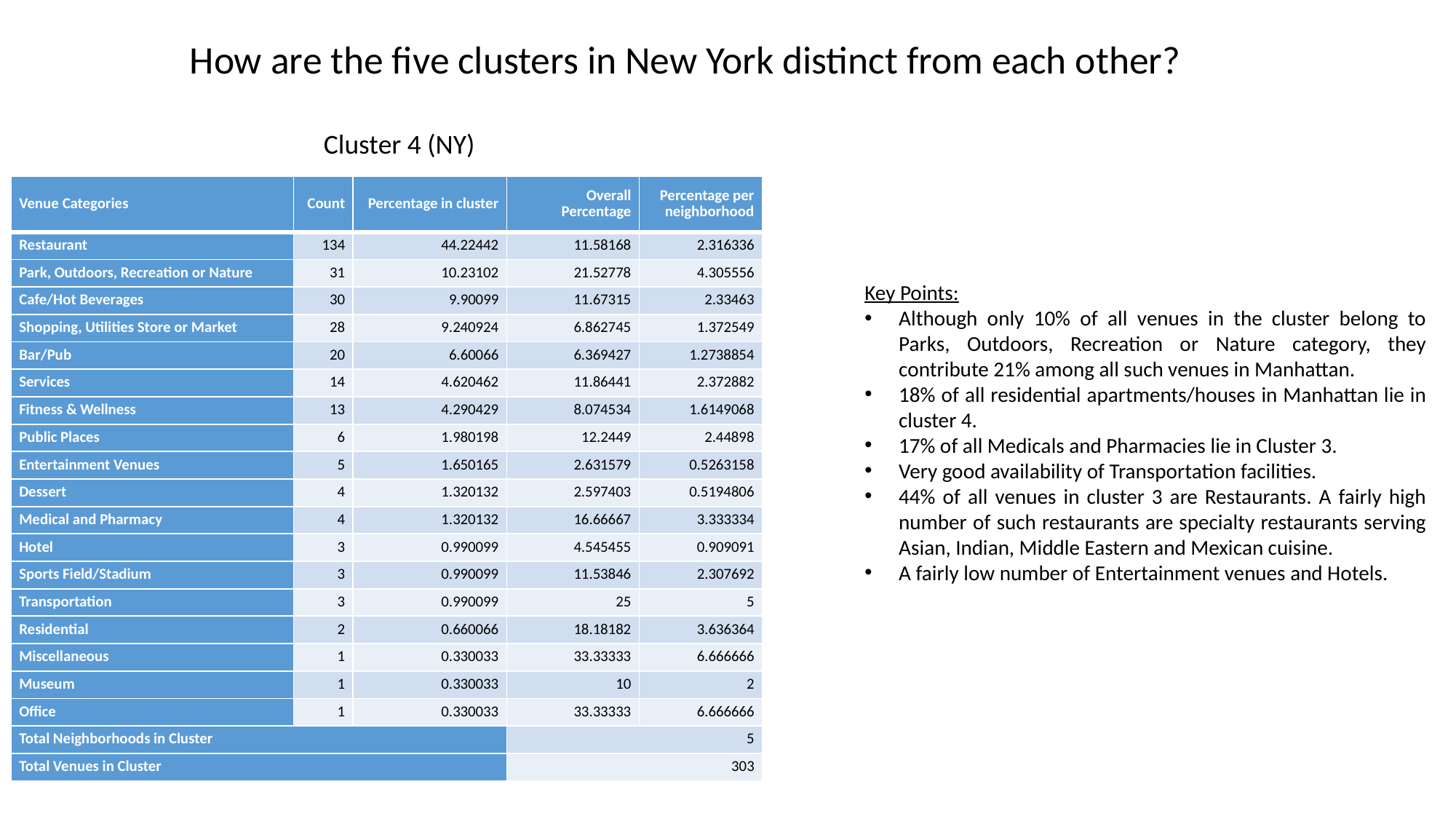

How are the five clusters in New York distinct from each other?
Cluster 4 (NY)
| Venue Categories | Count | Percentage in cluster | Overall Percentage | Percentage per neighborhood |
| --- | --- | --- | --- | --- |
| Restaurant | 134 | 44.22442 | 11.58168 | 2.316336 |
| Park, Outdoors, Recreation or Nature | 31 | 10.23102 | 21.52778 | 4.305556 |
| Cafe/Hot Beverages | 30 | 9.90099 | 11.67315 | 2.33463 |
| Shopping, Utilities Store or Market | 28 | 9.240924 | 6.862745 | 1.372549 |
| Bar/Pub | 20 | 6.60066 | 6.369427 | 1.2738854 |
| Services | 14 | 4.620462 | 11.86441 | 2.372882 |
| Fitness & Wellness | 13 | 4.290429 | 8.074534 | 1.6149068 |
| Public Places | 6 | 1.980198 | 12.2449 | 2.44898 |
| Entertainment Venues | 5 | 1.650165 | 2.631579 | 0.5263158 |
| Dessert | 4 | 1.320132 | 2.597403 | 0.5194806 |
| Medical and Pharmacy | 4 | 1.320132 | 16.66667 | 3.333334 |
| Hotel | 3 | 0.990099 | 4.545455 | 0.909091 |
| Sports Field/Stadium | 3 | 0.990099 | 11.53846 | 2.307692 |
| Transportation | 3 | 0.990099 | 25 | 5 |
| Residential | 2 | 0.660066 | 18.18182 | 3.636364 |
| Miscellaneous | 1 | 0.330033 | 33.33333 | 6.666666 |
| Museum | 1 | 0.330033 | 10 | 2 |
| Office | 1 | 0.330033 | 33.33333 | 6.666666 |
| Total Neighborhoods in Cluster |  |  | 5 |  |
| Total Venues in Cluster |  |  | 303 |  |
Key Points:
Although only 10% of all venues in the cluster belong to Parks, Outdoors, Recreation or Nature category, they contribute 21% among all such venues in Manhattan.
18% of all residential apartments/houses in Manhattan lie in cluster 4.
17% of all Medicals and Pharmacies lie in Cluster 3.
Very good availability of Transportation facilities.
44% of all venues in cluster 3 are Restaurants. A fairly high number of such restaurants are specialty restaurants serving Asian, Indian, Middle Eastern and Mexican cuisine.
A fairly low number of Entertainment venues and Hotels.